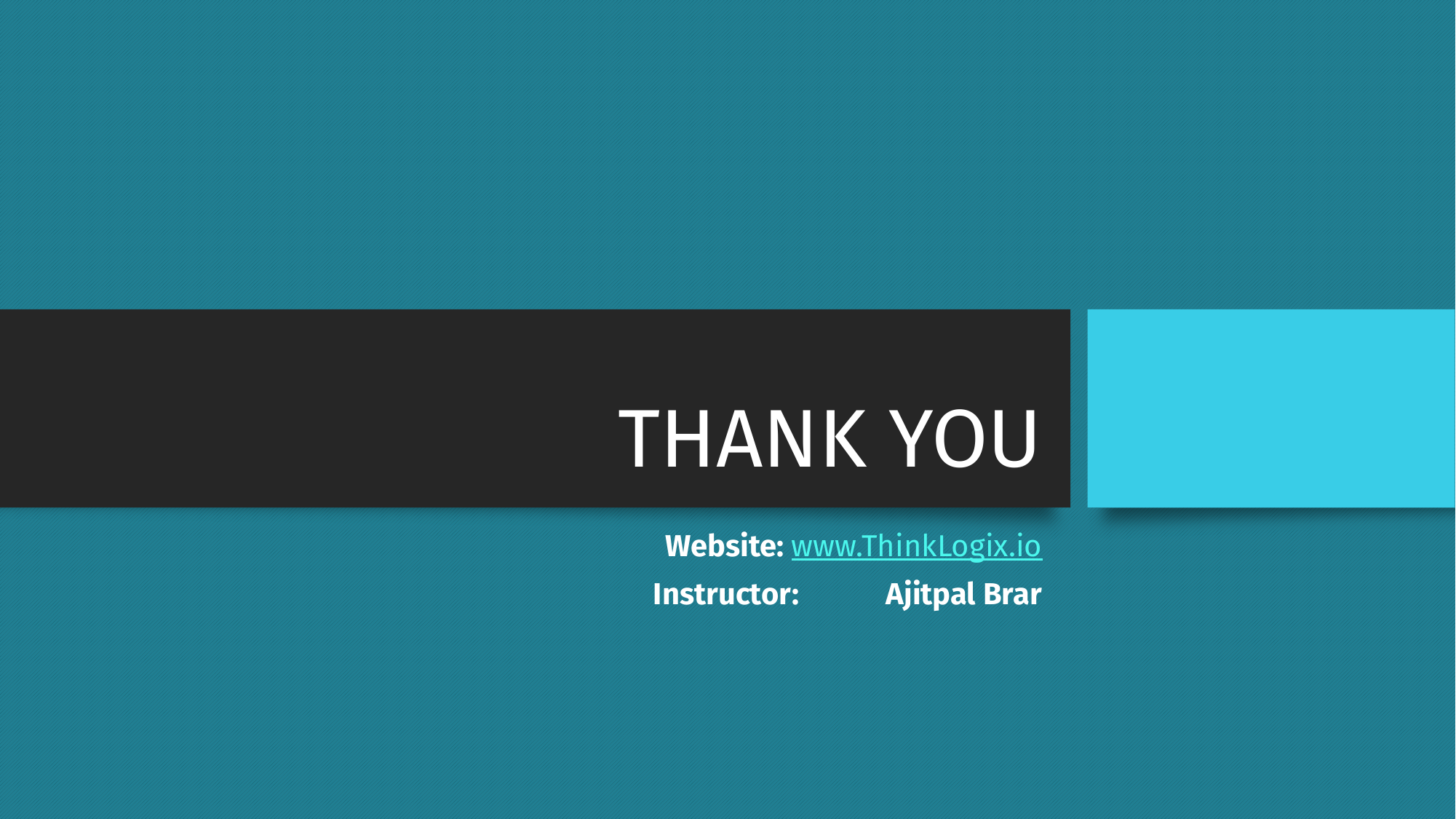

# THANK YOU
Website: www.ThinkLogix.io
Instructor:            Ajitpal Brar